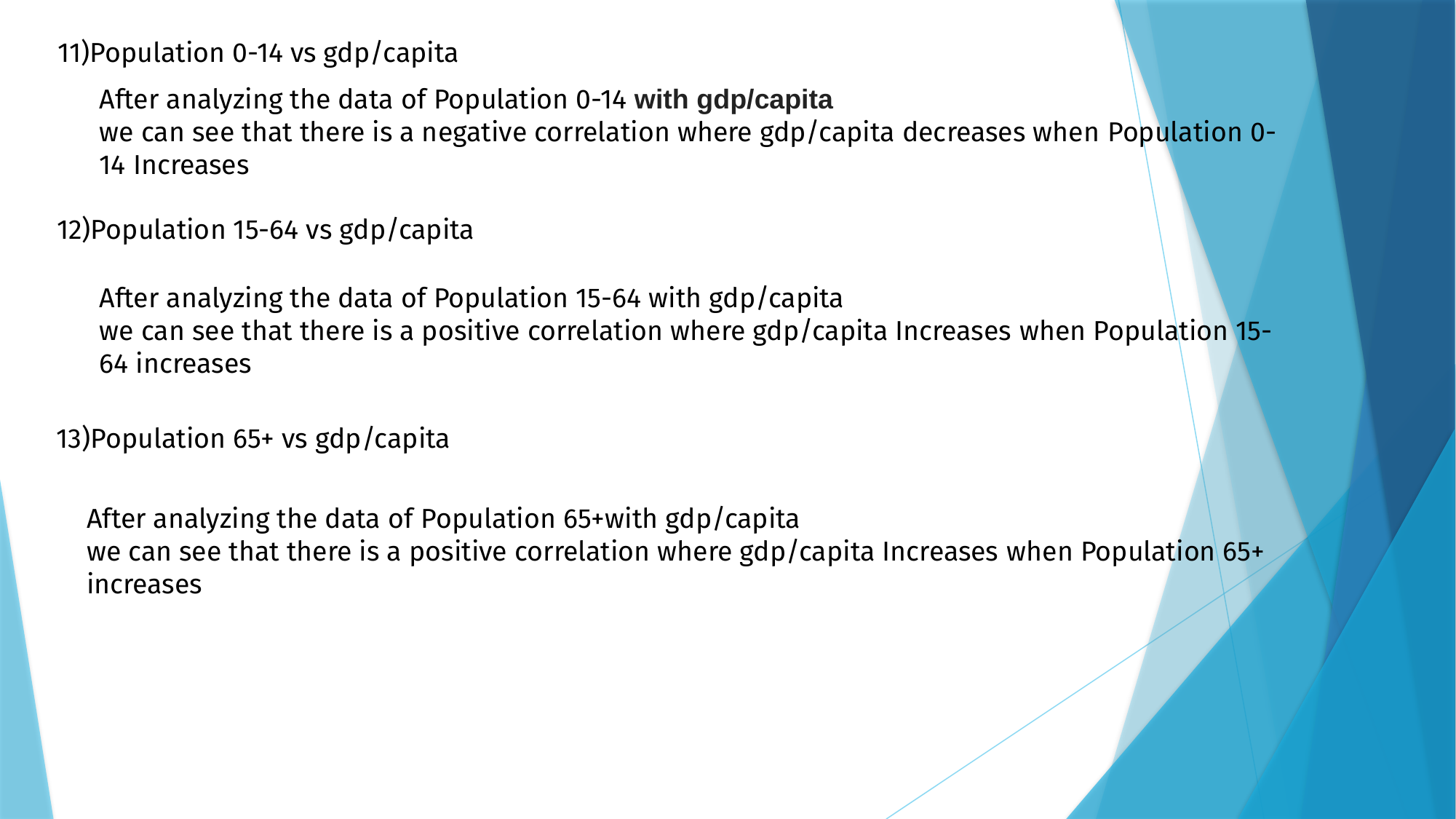

11)Population 0-14 vs gdp/capita
After analyzing the data of Population 0-14 with gdp/capita
we can see that there is a negative correlation where gdp/capita decreases when Population 0-14 Increases
12)Population 15-64 vs gdp/capita
After analyzing the data of Population 15-64 with gdp/capita
we can see that there is a positive correlation where gdp/capita Increases when Population 15-64 increases
13)Population 65+ vs gdp/capita
After analyzing the data of Population 65+with gdp/capita
we can see that there is a positive correlation where gdp/capita Increases when Population 65+ increases